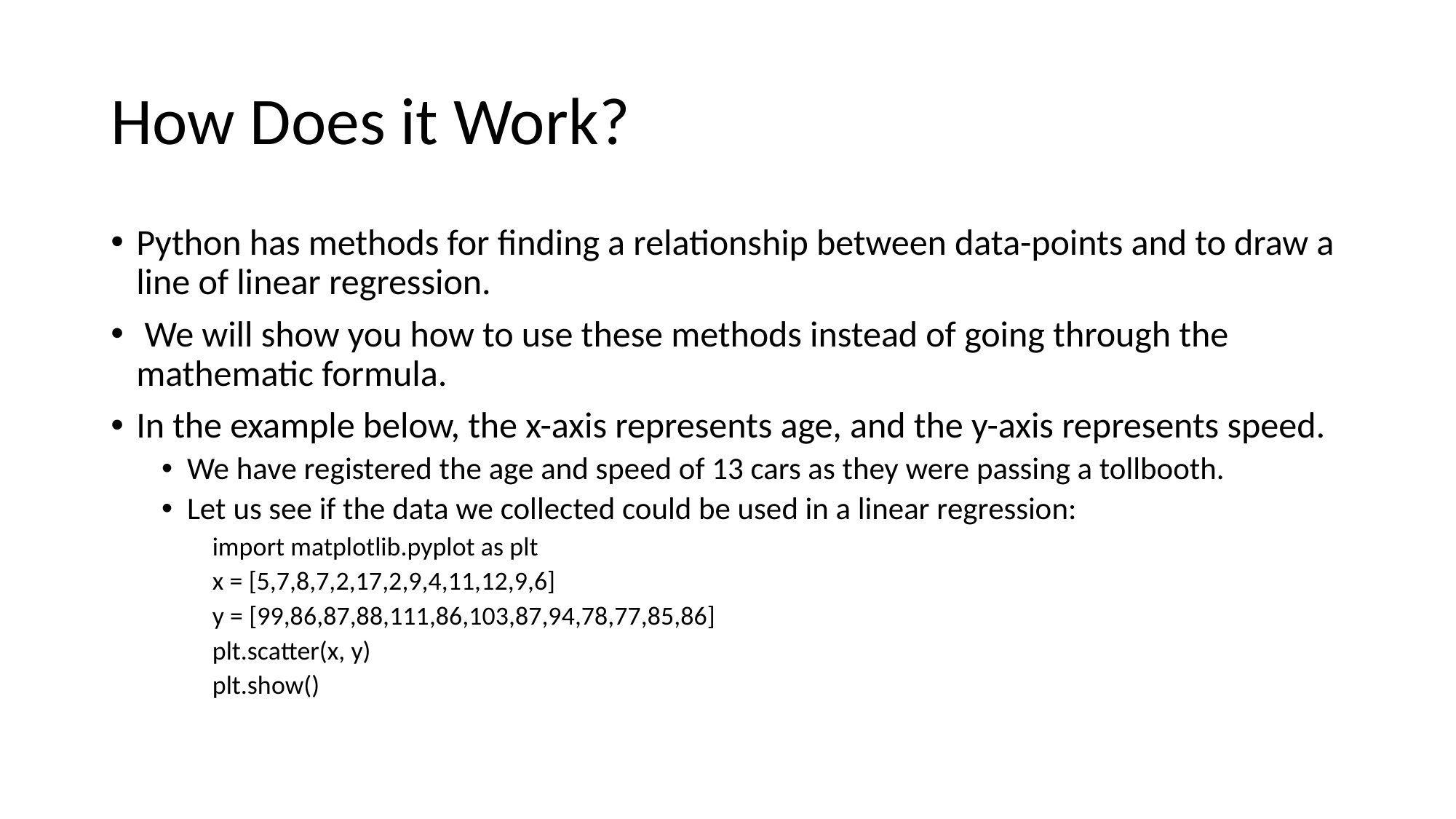

# How Does it Work?
Python has methods for finding a relationship between data-points and to draw a line of linear regression.
 We will show you how to use these methods instead of going through the mathematic formula.
In the example below, the x-axis represents age, and the y-axis represents speed.
We have registered the age and speed of 13 cars as they were passing a tollbooth.
Let us see if the data we collected could be used in a linear regression:
import matplotlib.pyplot as plt
x = [5,7,8,7,2,17,2,9,4,11,12,9,6]
y = [99,86,87,88,111,86,103,87,94,78,77,85,86]
plt.scatter(x, y)
plt.show()